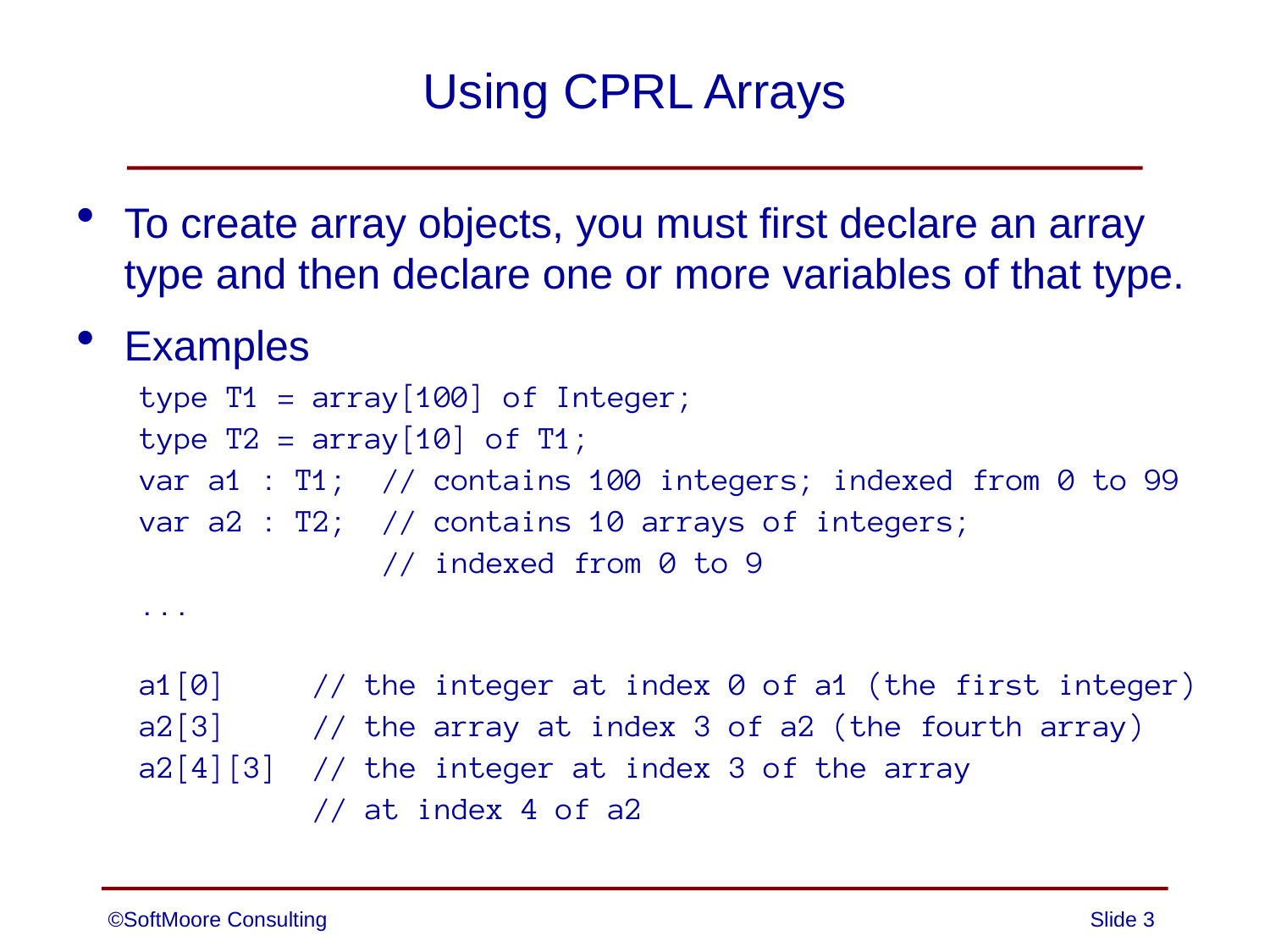

# Using CPRL Arrays
To create array objects, you must first declare an array type and then declare one or more variables of that type.
Examples
type T1 = array[100] of Integer;
type T2 = array[10] of T1;
var a1 : T1;  // contains 100 integers; indexed from 0 to 99
var a2 : T2;  // contains 10 arrays of integers;
              // indexed from 0 to 9
...

a1[0]     // the integer at index 0 of a1 (the first integer)
a2[3]     // the array at index 3 of a2 (the fourth array)
a2[4][3]  // the integer at index 3 of the array
          // at index 4 of a2
©SoftMoore Consulting
Slide 3